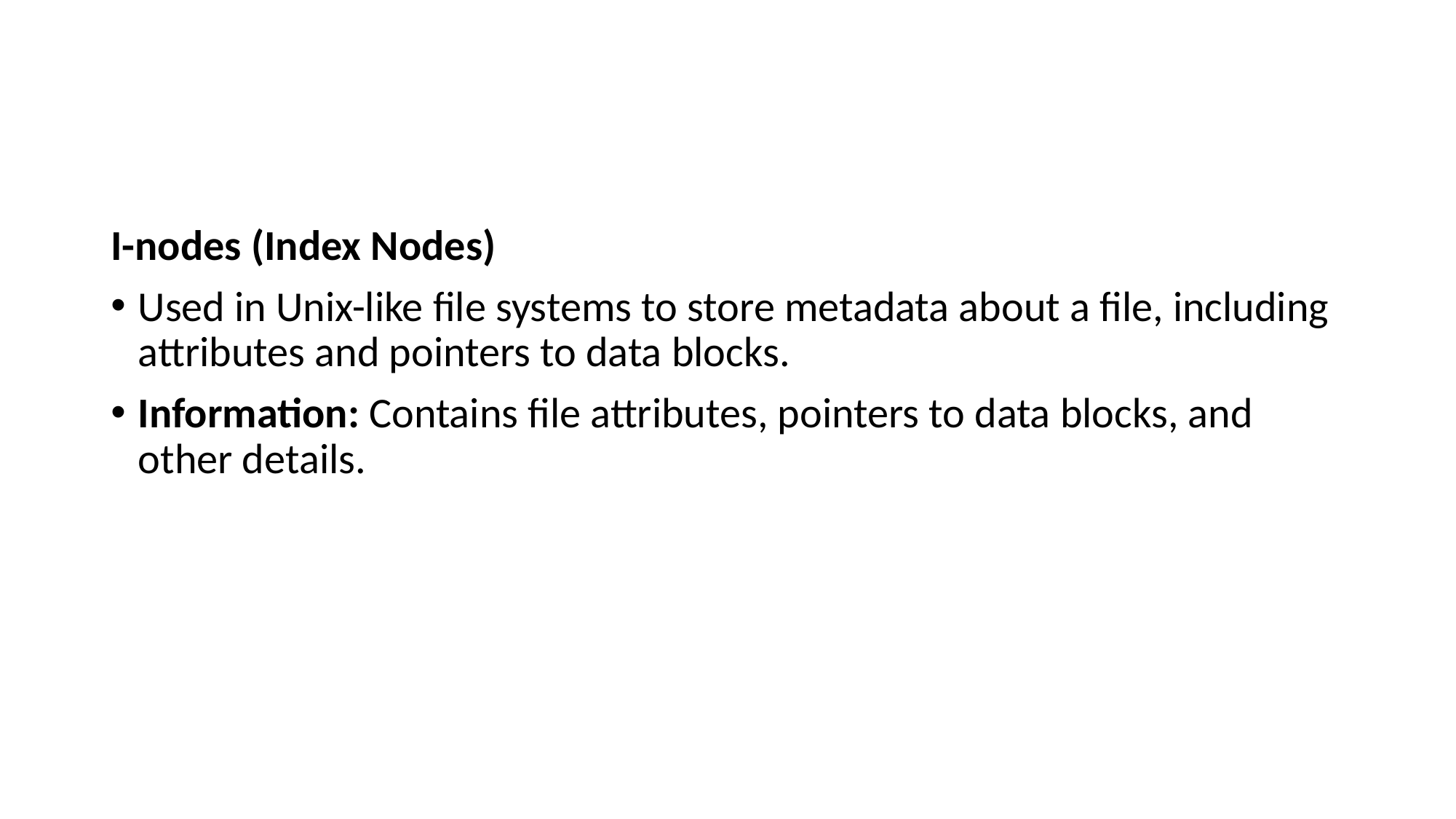

#
I-nodes (Index Nodes)
Used in Unix-like file systems to store metadata about a file, including attributes and pointers to data blocks.
Information: Contains file attributes, pointers to data blocks, and other details.